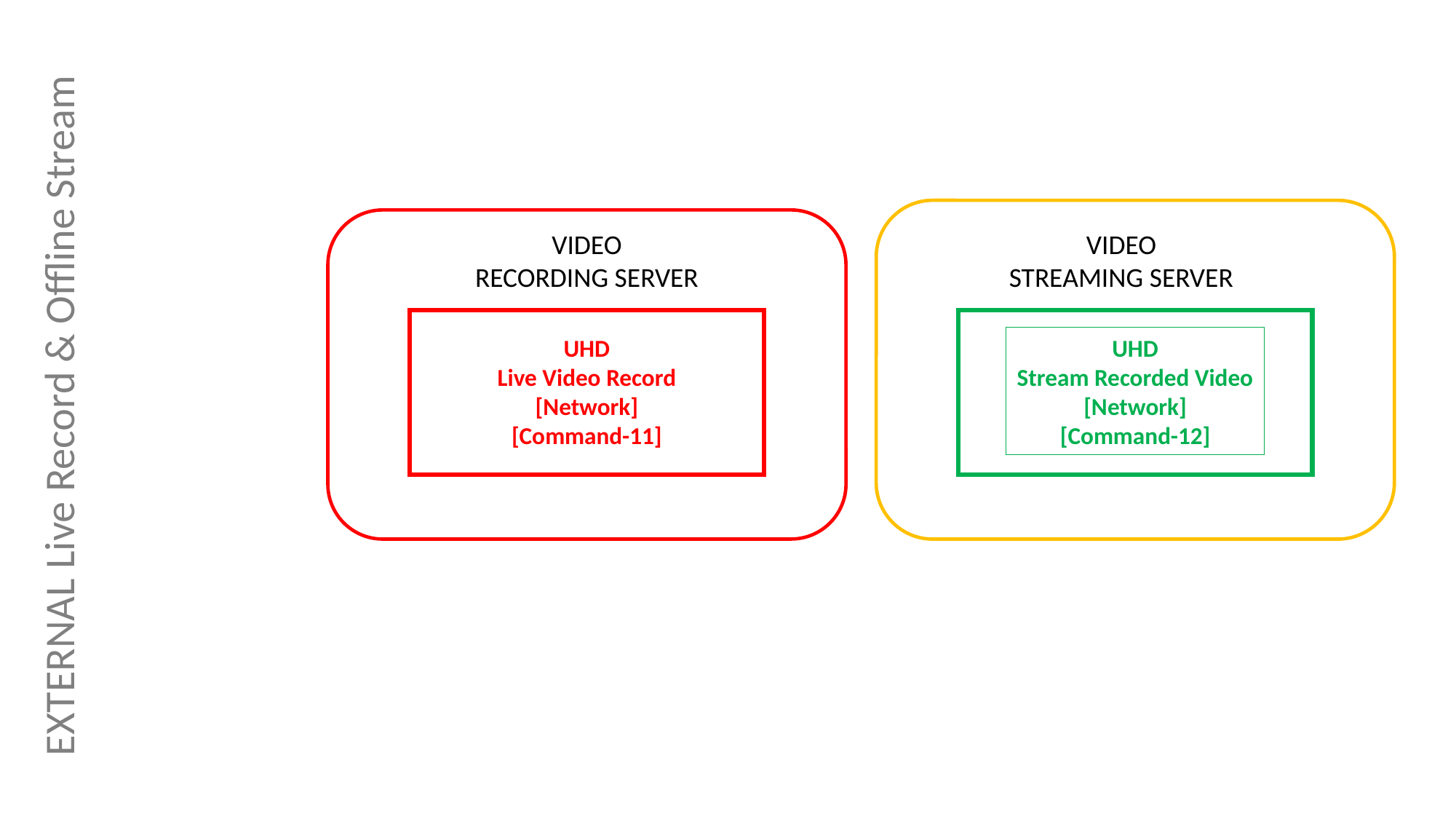

VIDEO
RECORDING SERVER
VIDEO
STREAMING SERVER

UHD
Live Video Record
[Network]
[Command-11]
UHD
Stream Recorded Video
[Network]
[Command-12]
EXTERNAL Live Record & Offline Stream